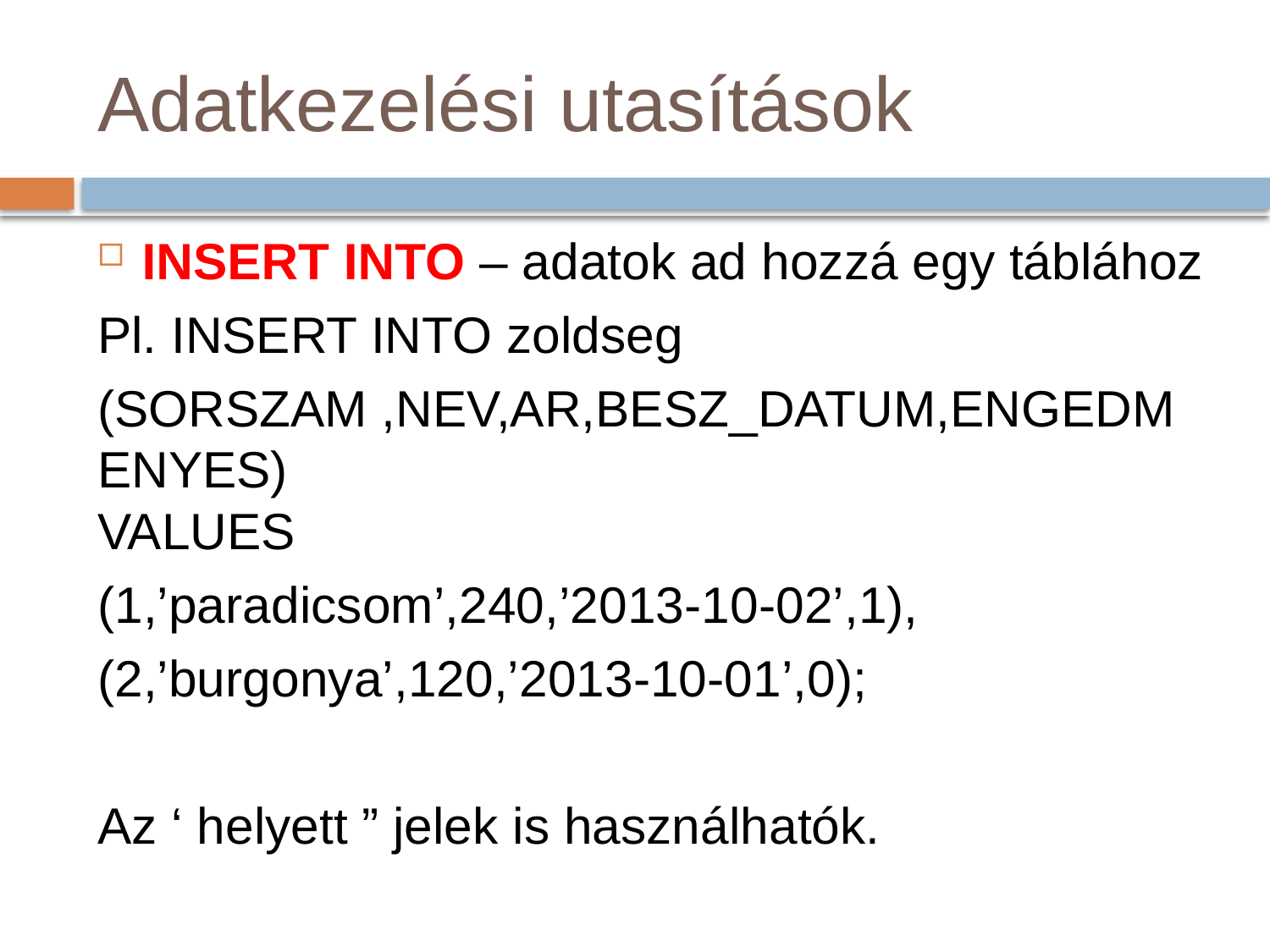

# Adatkezelési utasítások
INSERT INTO – adatok ad hozzá egy táblához
Pl. INSERT INTO zoldseg
(SORSZAM ,NEV,AR,BESZ_DATUM,ENGEDMENYES)
VALUES
(1,’paradicsom’,240,’2013-10-02’,1),
(2,’burgonya’,120,’2013-10-01’,0);

Az ‘ helyett ” jelek is használhatók.